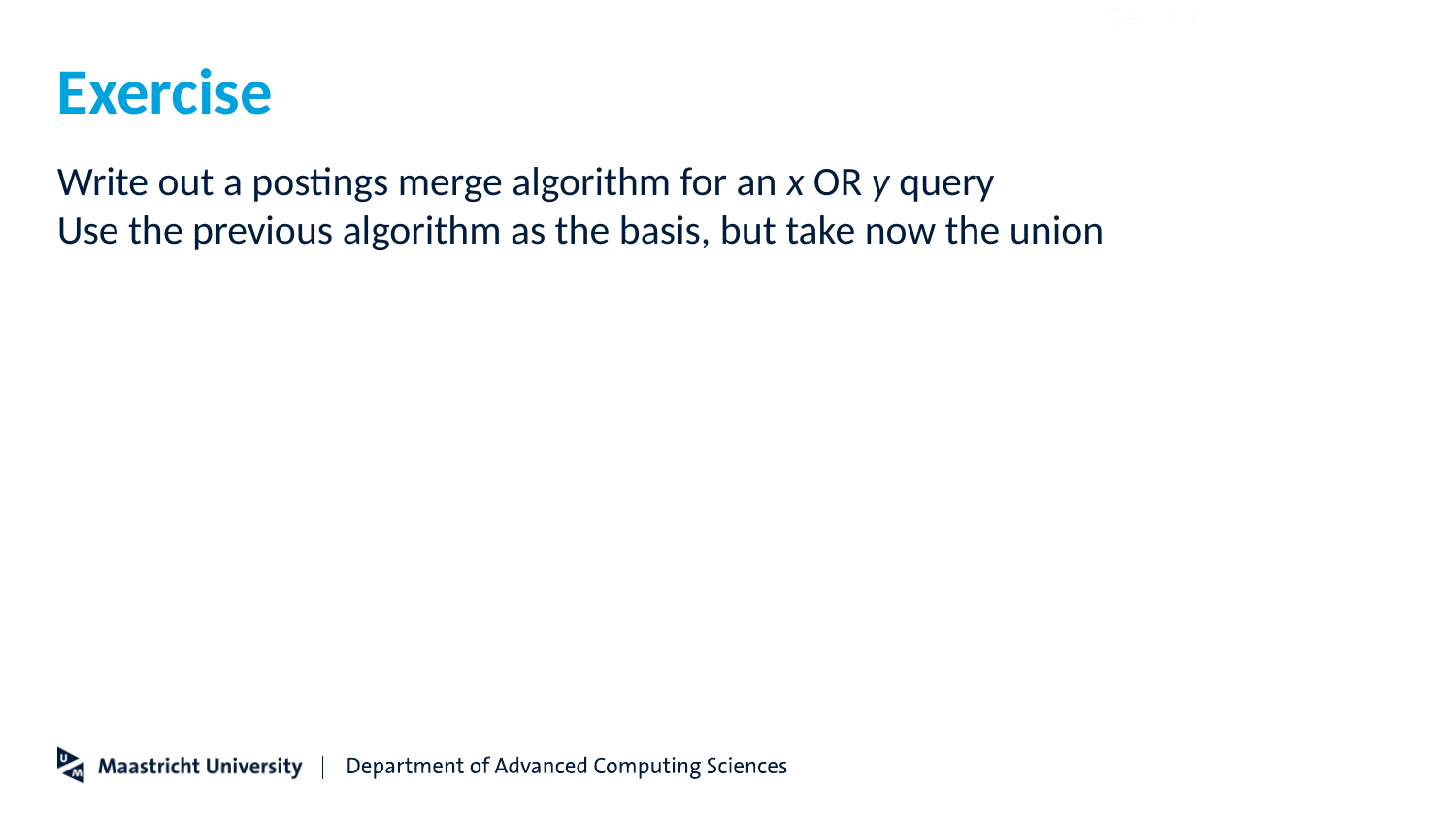

Sec. 1.3
# Exercise
Write out a postings merge algorithm for an x OR y query
Use the previous algorithm as the basis, but take now the union